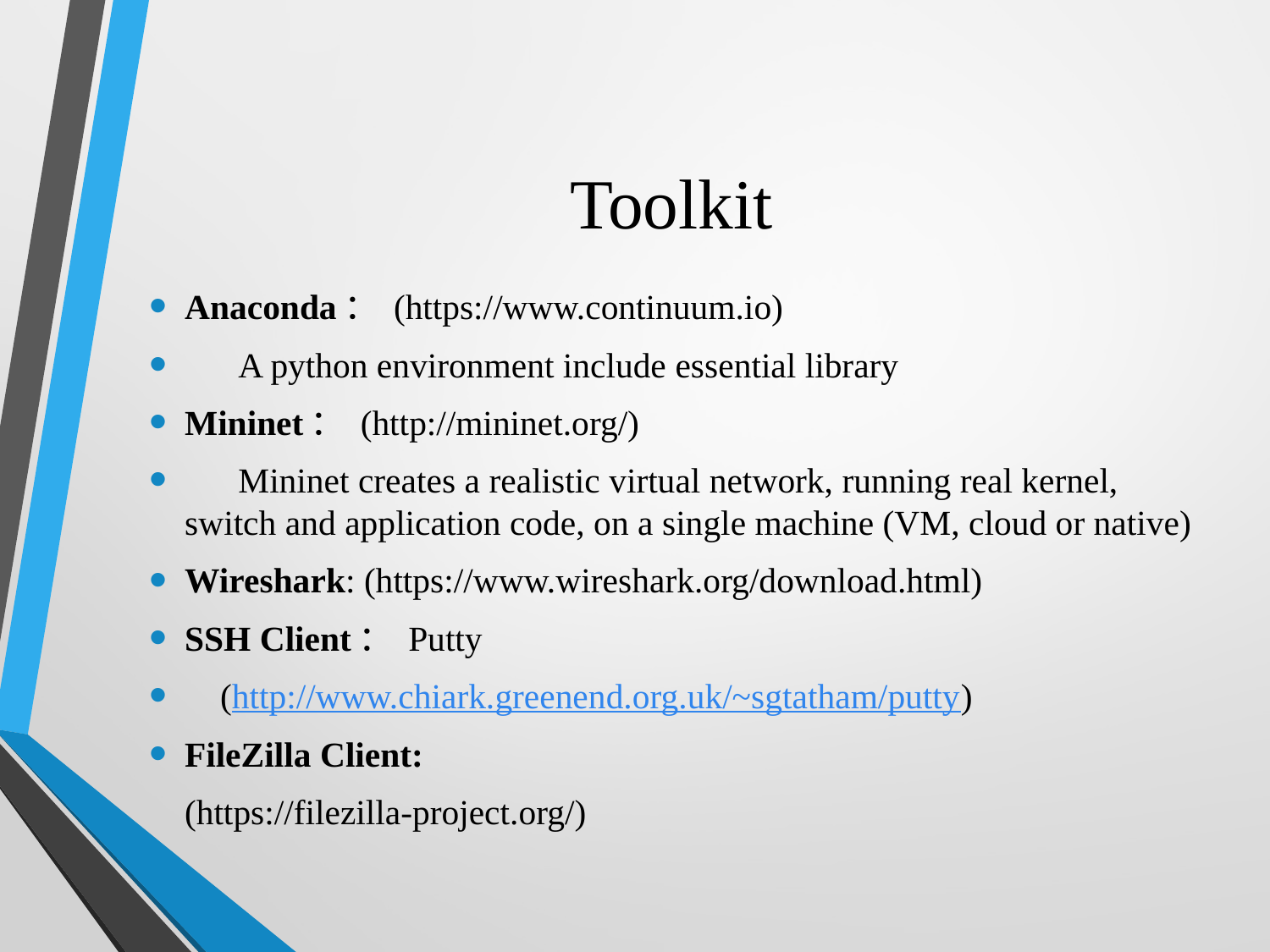

# Toolkit
Anaconda： (https://www.continuum.io)
      A python environment include essential library
Mininet： (http://mininet.org/)
      Mininet creates a realistic virtual network, running real kernel, switch and application code, on a single machine (VM, cloud or native)
Wireshark: (https://www.wireshark.org/download.html)
SSH Client： Putty
    (http://www.chiark.greenend.org.uk/~sgtatham/putty)
FileZilla Client:
    (https://filezilla-project.org/)